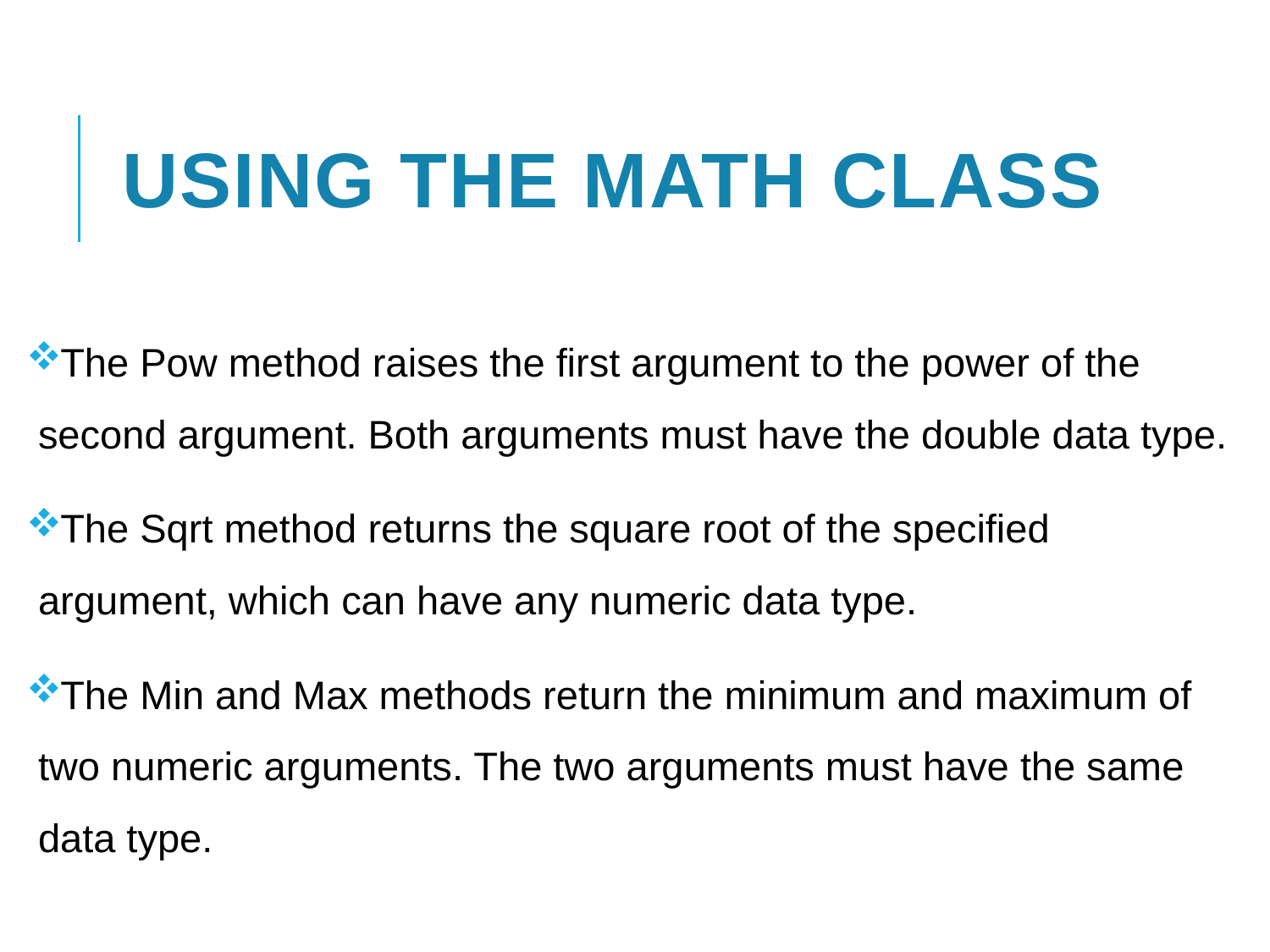

# Using the Math Class
The Pow method raises the first argument to the power of the second argument. Both arguments must have the double data type.
The Sqrt method returns the square root of the specified argument, which can have any numeric data type.
The Min and Max methods return the minimum and maximum of two numeric arguments. The two arguments must have the same data type.